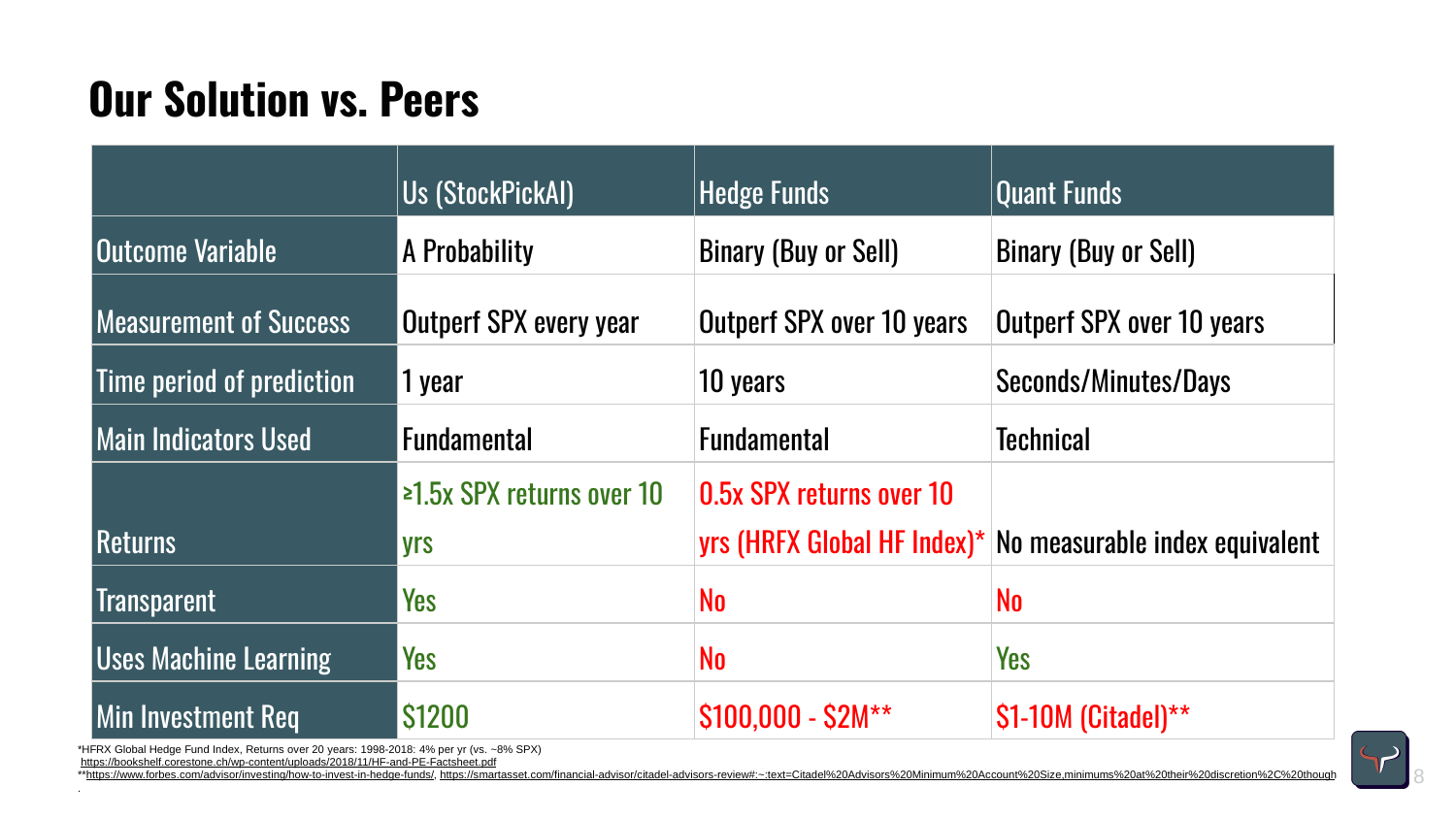

# Our Solution vs. Peers
|  | Us (StockPickAI) | Hedge Funds | Quant Funds |
| --- | --- | --- | --- |
| Outcome Variable | A Probability | Binary (Buy or Sell) | Binary (Buy or Sell) |
| Measurement of Success | Outperf SPX every year | Outperf SPX over 10 years | Outperf SPX over 10 years |
| Time period of prediction | 1 year | 10 years | Seconds/Minutes/Days |
| Main Indicators Used | Fundamental | Fundamental | Technical |
| Returns | ≥1.5x SPX returns over 10 yrs | 0.5x SPX returns over 10 yrs (HRFX Global HF Index)\* | No measurable index equivalent |
| Transparent | Yes | No | No |
| Uses Machine Learning | Yes | No | Yes |
| Min Investment Req | $1200 | $100,000 - $2M\*\* | $1-10M (Citadel)\*\* |
*HFRX Global Hedge Fund Index, Returns over 20 years: 1998-2018: 4% per yr (vs. ~8% SPX)
 https://bookshelf.corestone.ch/wp-content/uploads/2018/11/HF-and-PE-Factsheet.pdf
**https://www.forbes.com/advisor/investing/how-to-invest-in-hedge-funds/, https://smartasset.com/financial-advisor/citadel-advisors-review#:~:text=Citadel%20Advisors%20Minimum%20Account%20Size,minimums%20at%20their%20discretion%2C%20though.
8